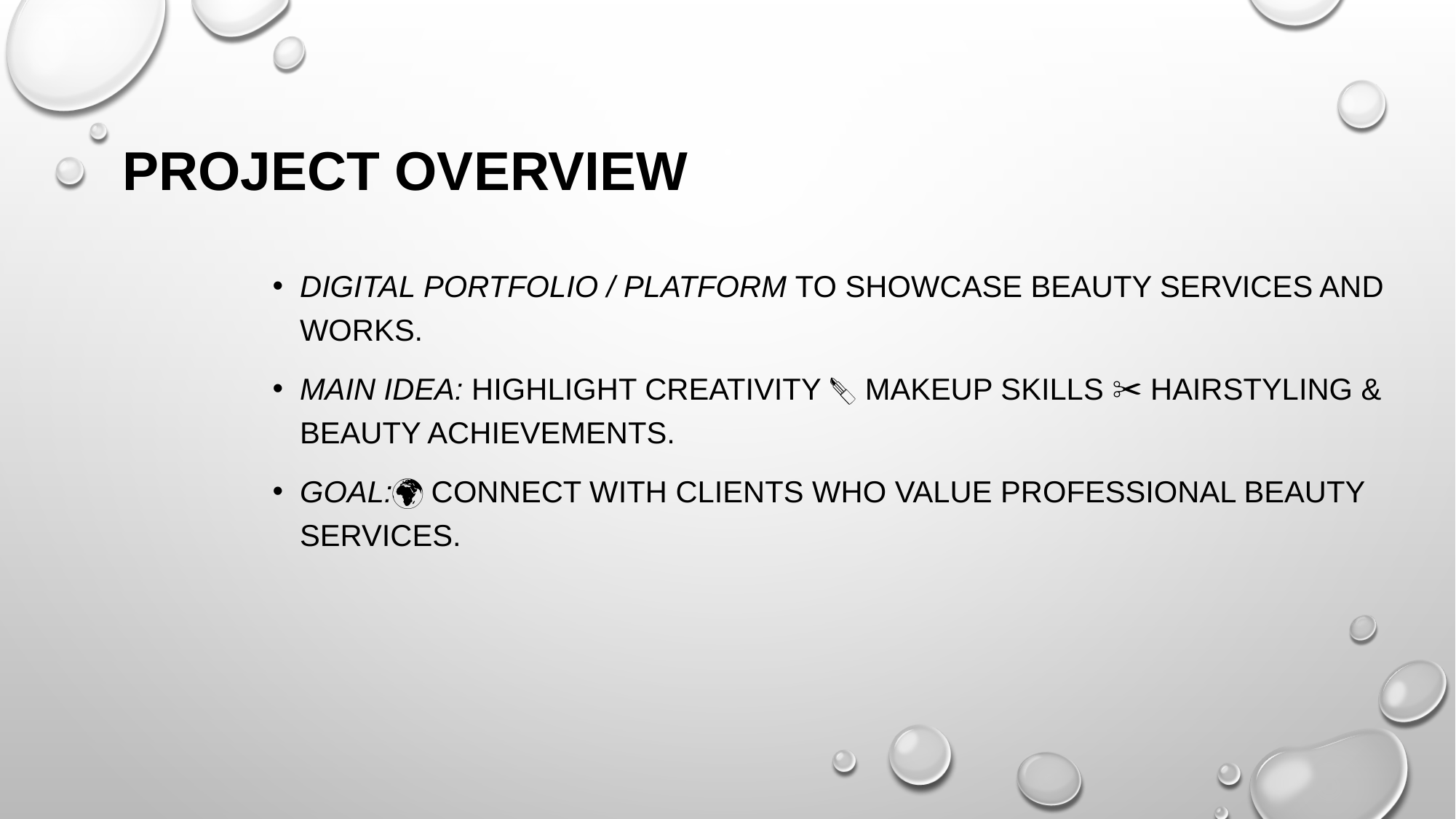

# PROJECT OVERVIEW

Digital portfolio / platform to showcase beauty services and works.
Main idea: Highlight creativity 💄 makeup skills ✂️ hairstyling & beauty achievements.
Goal:🌍 Connect with clients who value professional beauty services.